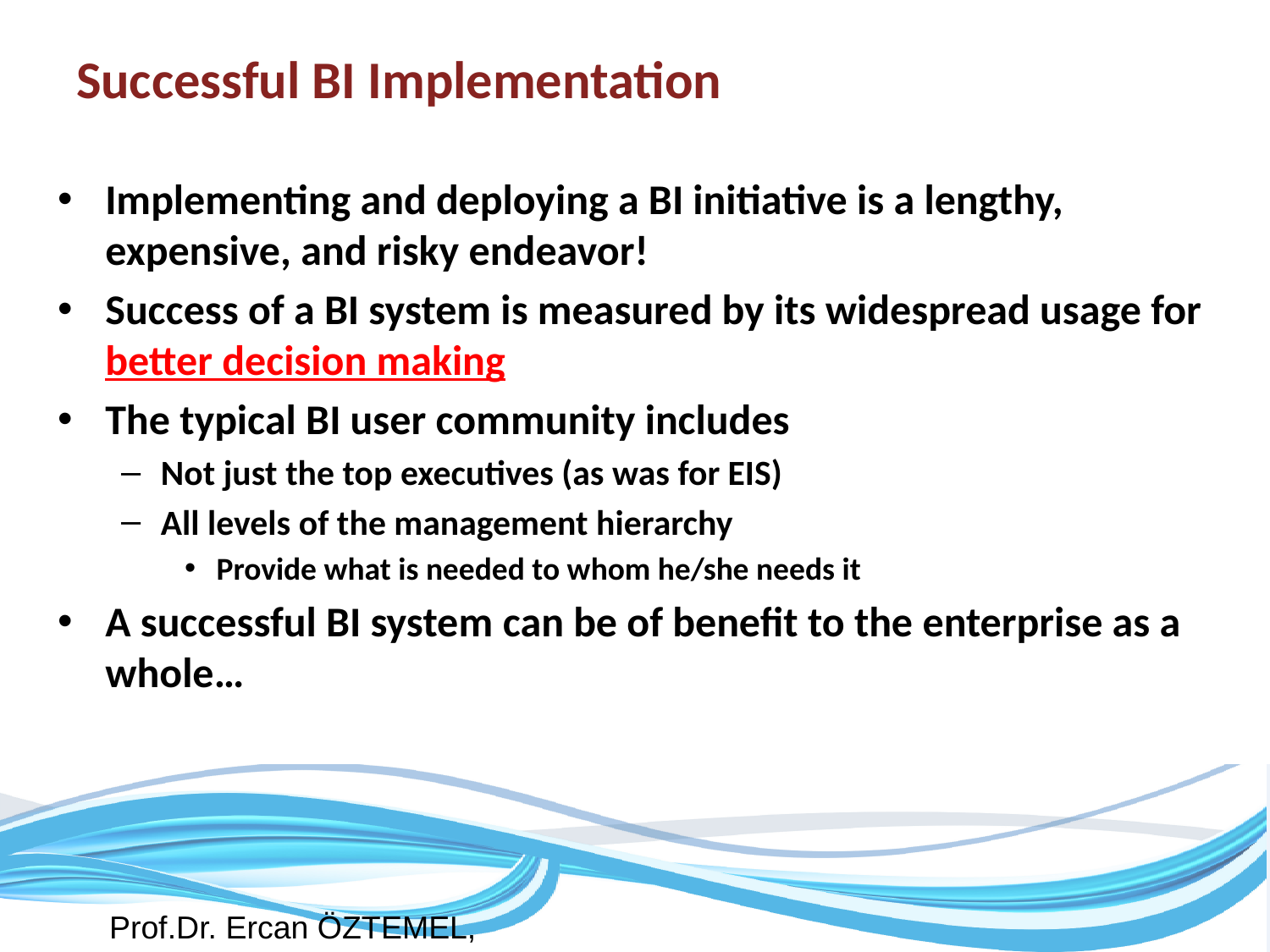

# Successful BI Implementation
Implementing and deploying a BI initiative is a lengthy, expensive, and risky endeavor!
Success of a BI system is measured by its widespread usage for better decision making
The typical BI user community includes
Not just the top executives (as was for EIS)
All levels of the management hierarchy
Provide what is needed to whom he/she needs it
A successful BI system can be of benefit to the enterprise as a whole…